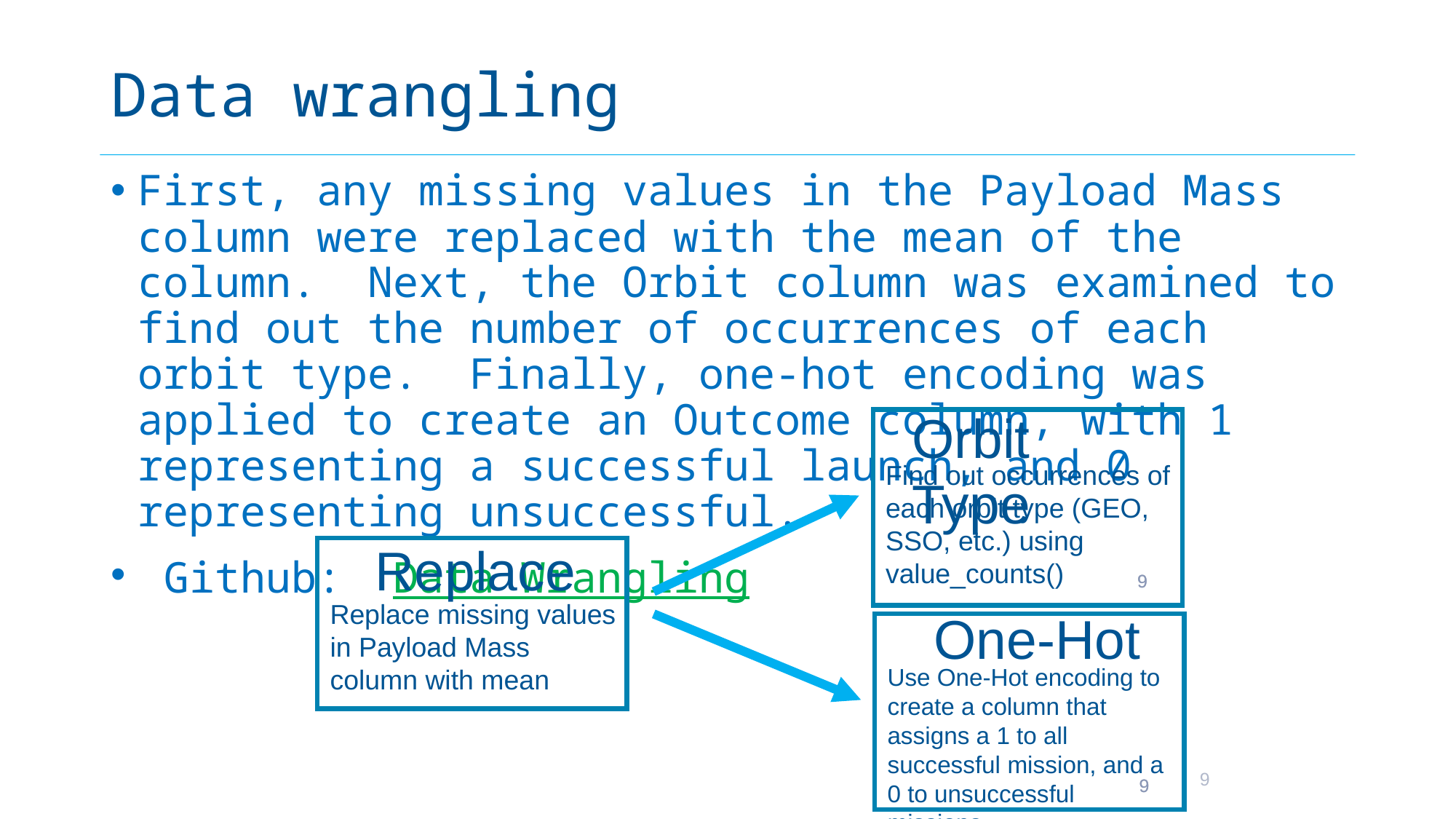

# Data wrangling
First, any missing values in the Payload Mass column were replaced with the mean of the column.  Next, the Orbit column was examined to find out the number of occurrences of each orbit type.  Finally, one-hot encoding was applied to create an Outcome column, with 1 representing a successful launch, and 0 representing unsuccessful.
 Github:  Data Wrangling

Orbit Type

Find out occurrences of each orbit type (GEO, SSO, etc.) using value_counts()
Replace

9
9
Replace missing values in Payload Mass column with mean
One-Hot

Use One-Hot encoding to create a column that assigns a 1 to all successful mission, and a 0 to unsuccessful missions
9
9
9